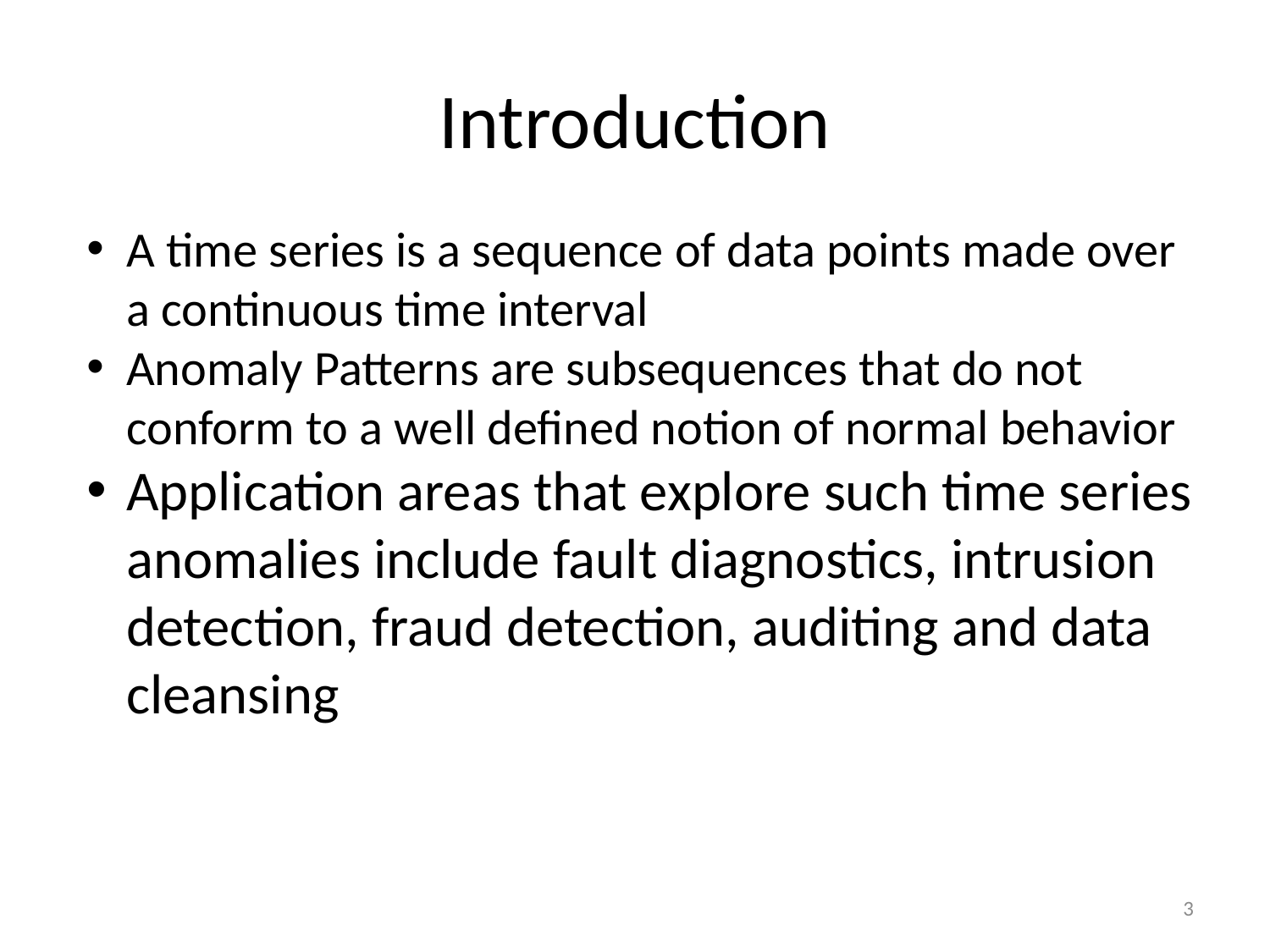

# Introduction
A time series is a sequence of data points made over a continuous time interval
Anomaly Patterns are subsequences that do not conform to a well deﬁned notion of normal behavior
Application areas that explore such time series anomalies include fault diagnostics, intrusion detection, fraud detection, auditing and data cleansing

3